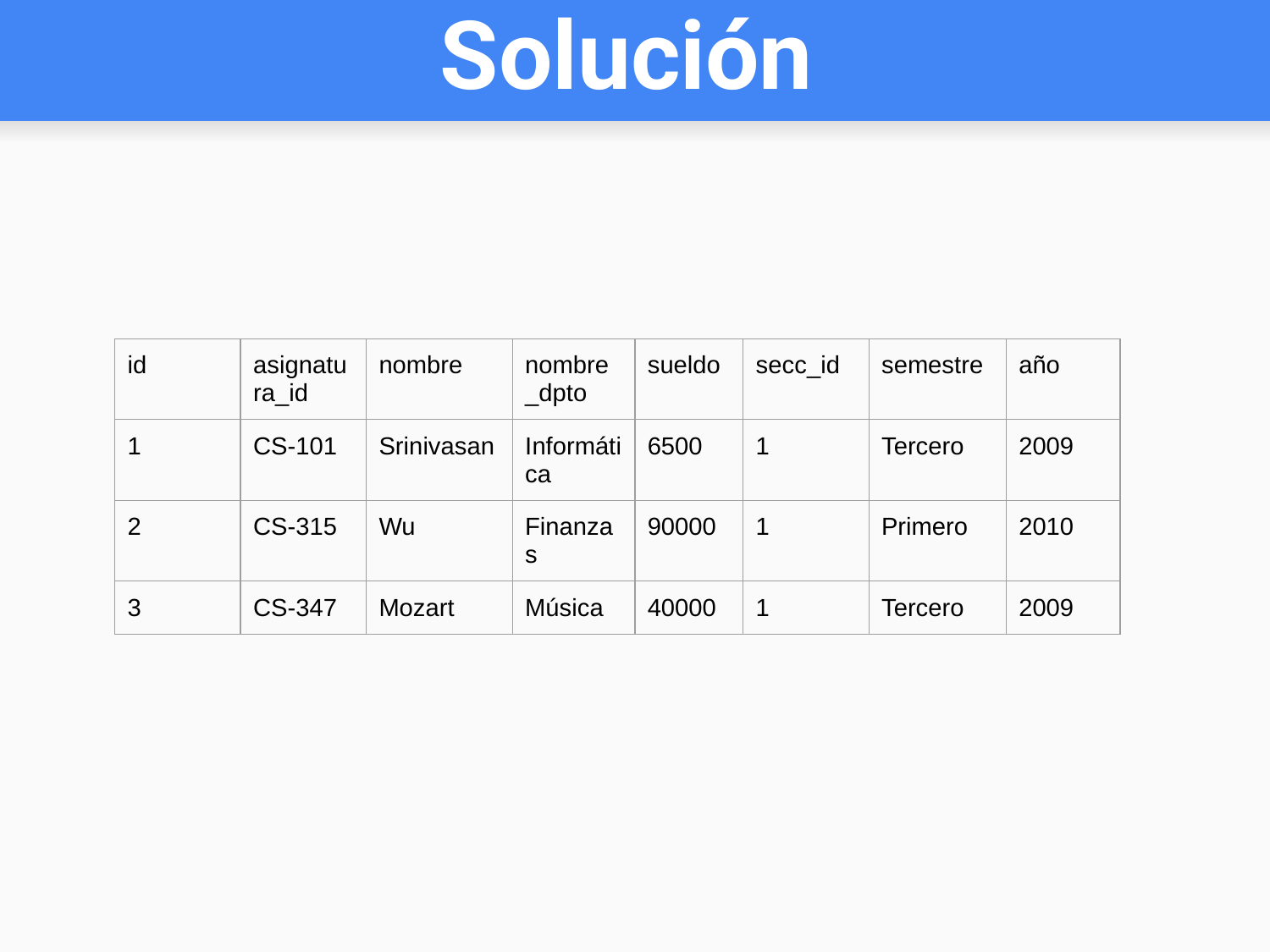

# Solución
| id | asignatura\_id | nombre | nombre\_dpto | sueldo | secc\_id | semestre | año |
| --- | --- | --- | --- | --- | --- | --- | --- |
| 1 | CS-101 | Srinivasan | Informática | 6500 | 1 | Tercero | 2009 |
| 2 | CS-315 | Wu | Finanzas | 90000 | 1 | Primero | 2010 |
| 3 | CS-347 | Mozart | Música | 40000 | 1 | Tercero | 2009 |